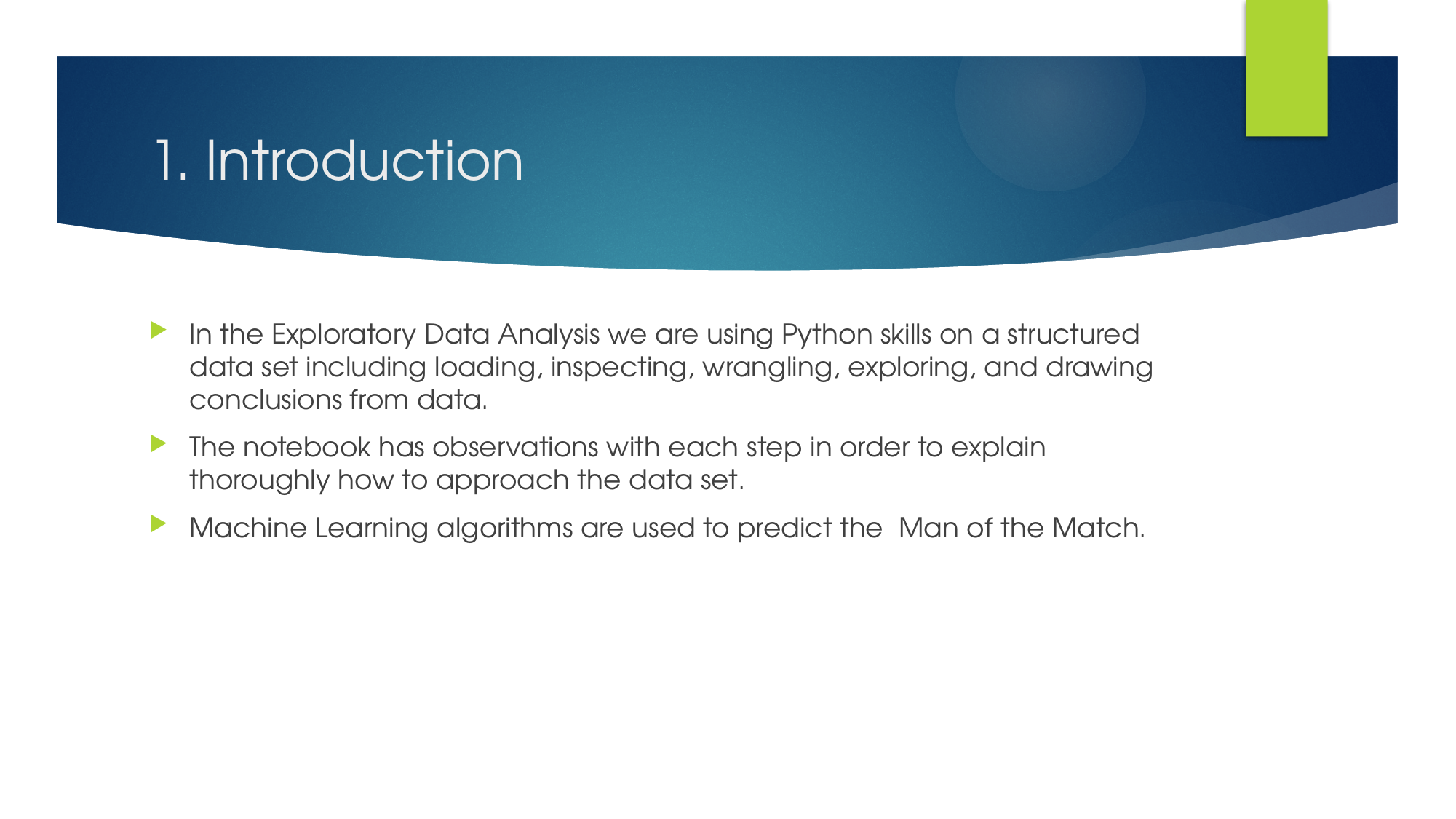

# 1. Introduction
In the Exploratory Data Analysis we are using Python skills on a structured data set including loading, inspecting, wrangling, exploring, and drawing conclusions from data.
The notebook has observations with each step in order to explain thoroughly how to approach the data set.
Machine Learning algorithms are used to predict the  Man of the Match.